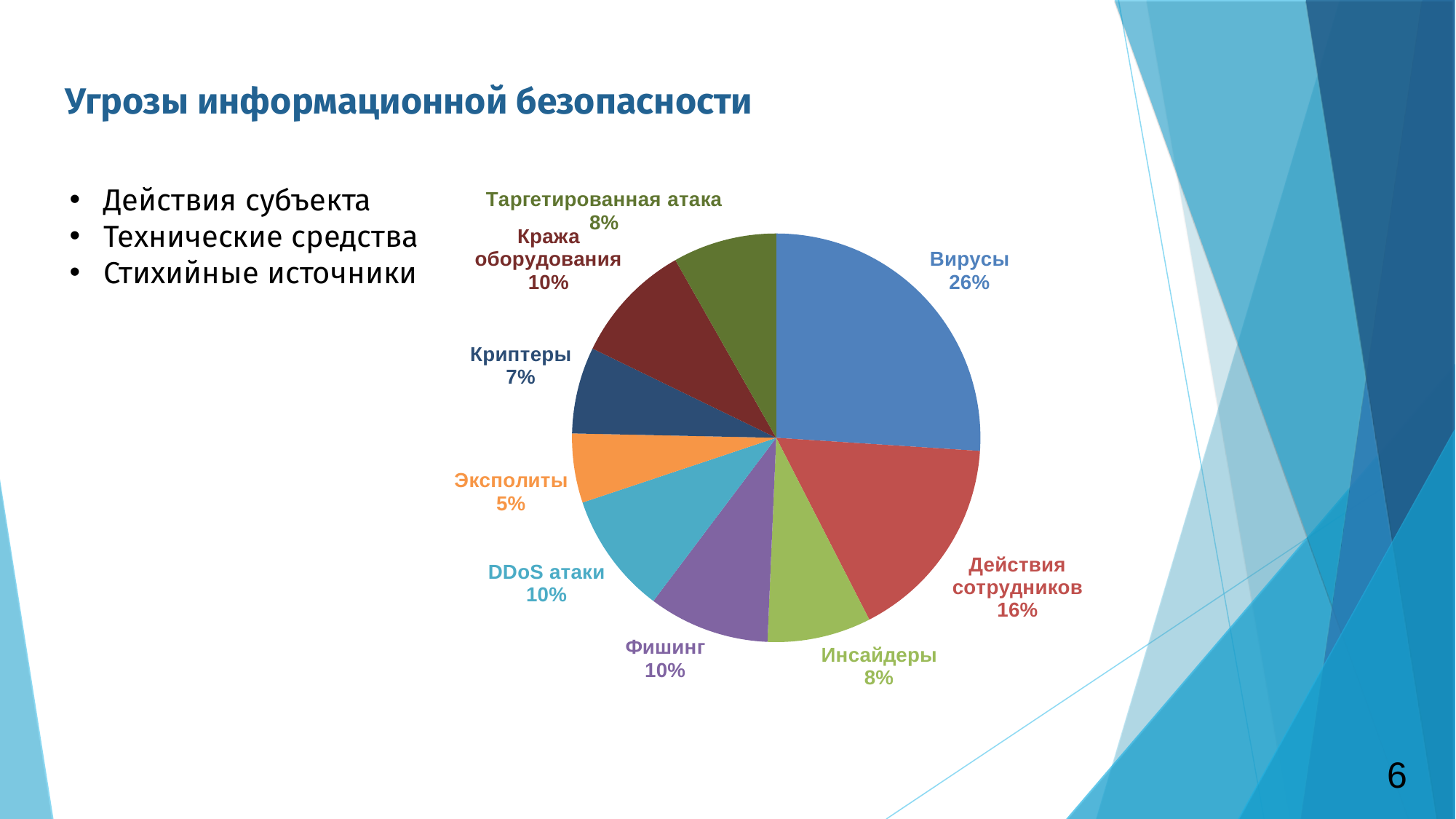

# Угрозы информационной безопасности
Действия субъекта
Технические средства
Стихийные источники

### Chart

| Category | Продажи |
|---|---|
| Вирусы | 19.0 |
| Действия сотрудников | 12.0 |
| Инсайдеры | 6.0 |
| Фишинг | 7.0 |
| DDoS атаки | 7.0 |
| Эксполиты | 4.0 |
| Криптеры | 5.0 |
| Кража оборудования | 7.0 |
| Таргетированная атака | 6.0 |
6